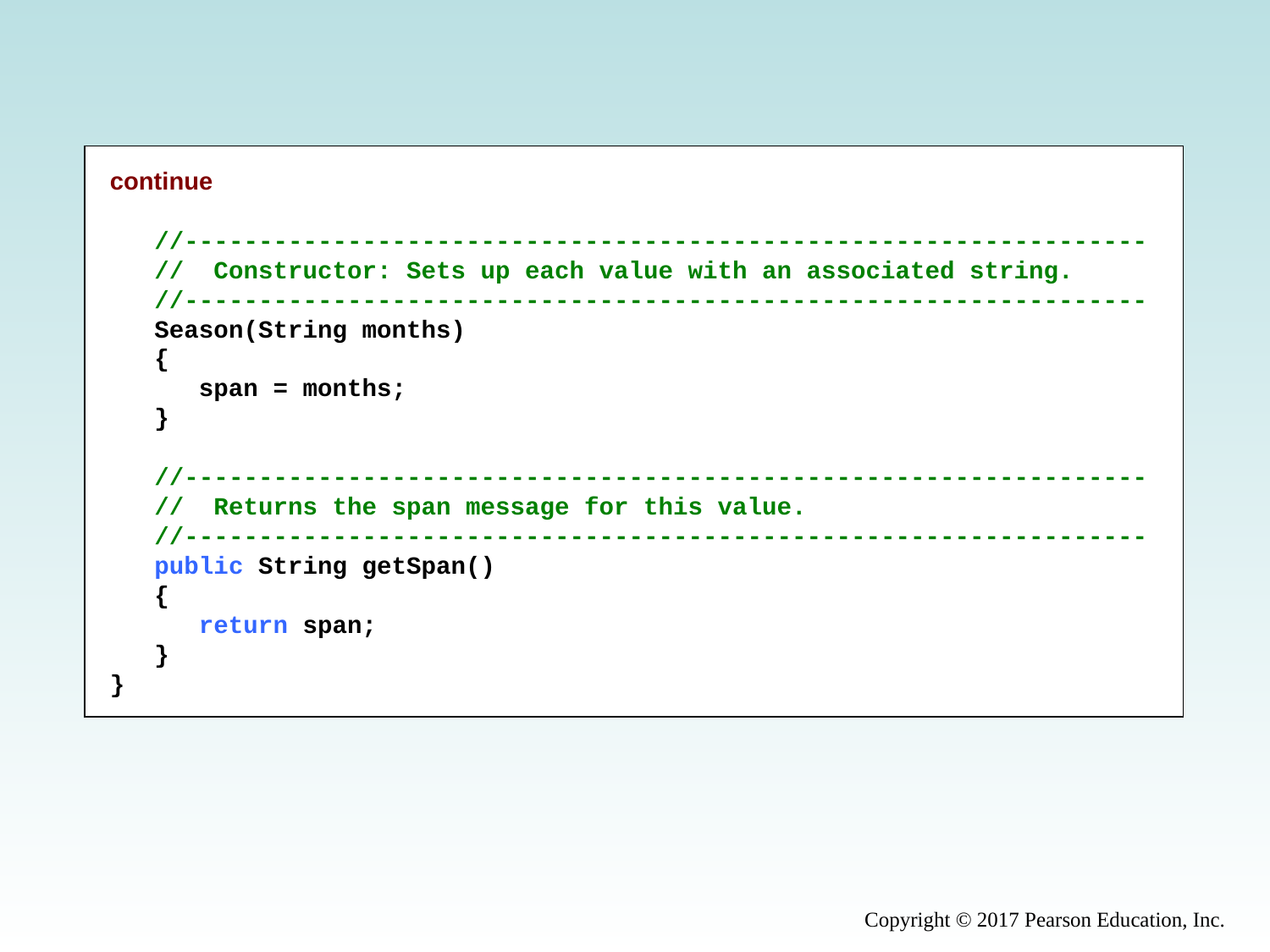

continue

   //-----------------------------------------------------------------
   //  Constructor: Sets up each value with an associated string.
   //-----------------------------------------------------------------
   Season(String months)
   {
      span = months;
   }

   //-----------------------------------------------------------------
   //  Returns the span message for this value.
   //-----------------------------------------------------------------
   public String getSpan()
   {
      return span;
   }
}
Copyright © 2017 Pearson Education, Inc.